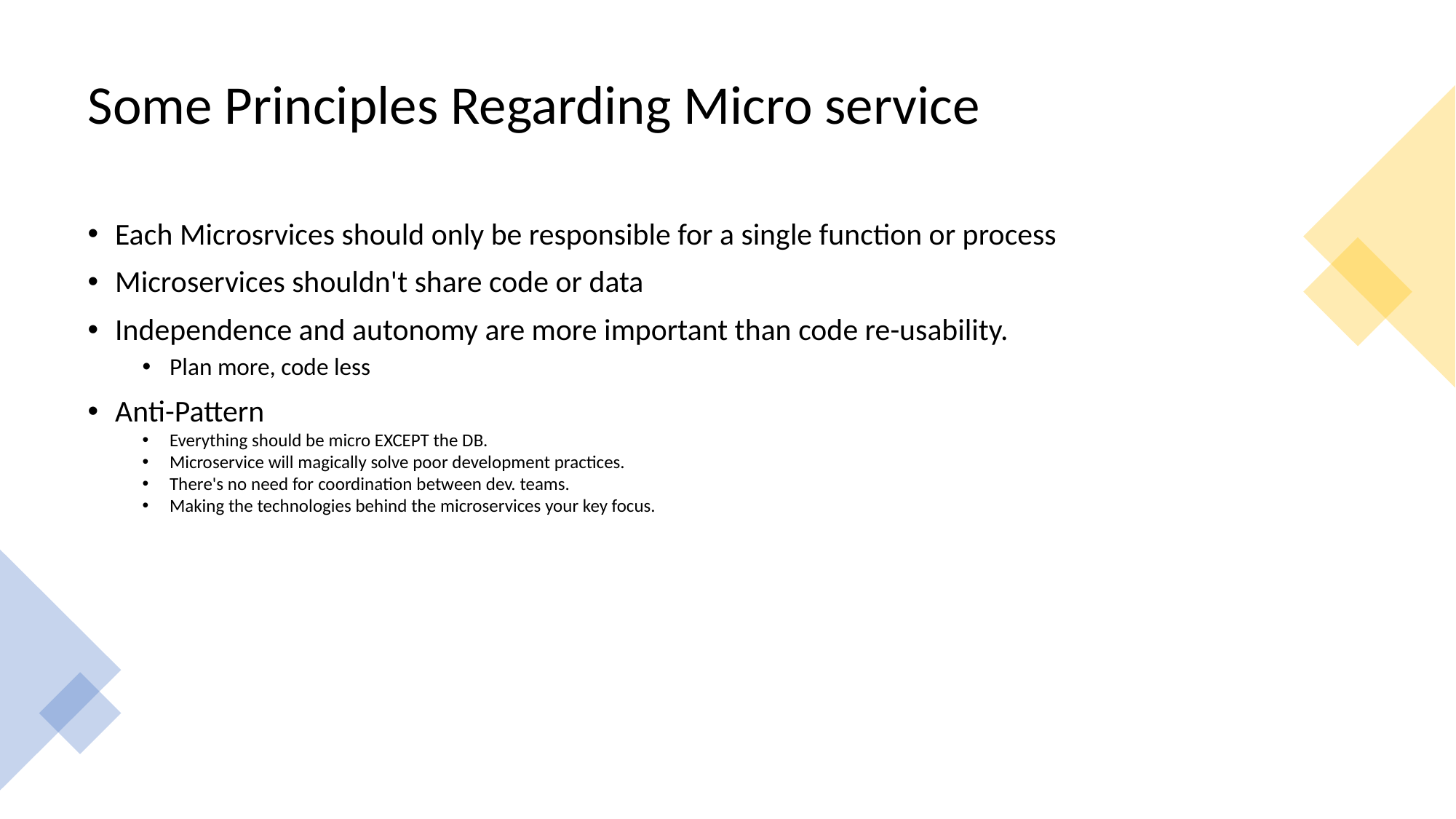

# Some Principles Regarding Micro service

Each Microsrvices should only be responsible for a single function or process
Microservices shouldn't share code or data
Independence and autonomy are more important than code re-usability.
Plan more, code less
Anti-Pattern
Everything should be micro EXCEPT the DB.
Microservice will magically solve poor development practices.
There's no need for coordination between dev. teams.
Making the technologies behind the microservices your key focus.